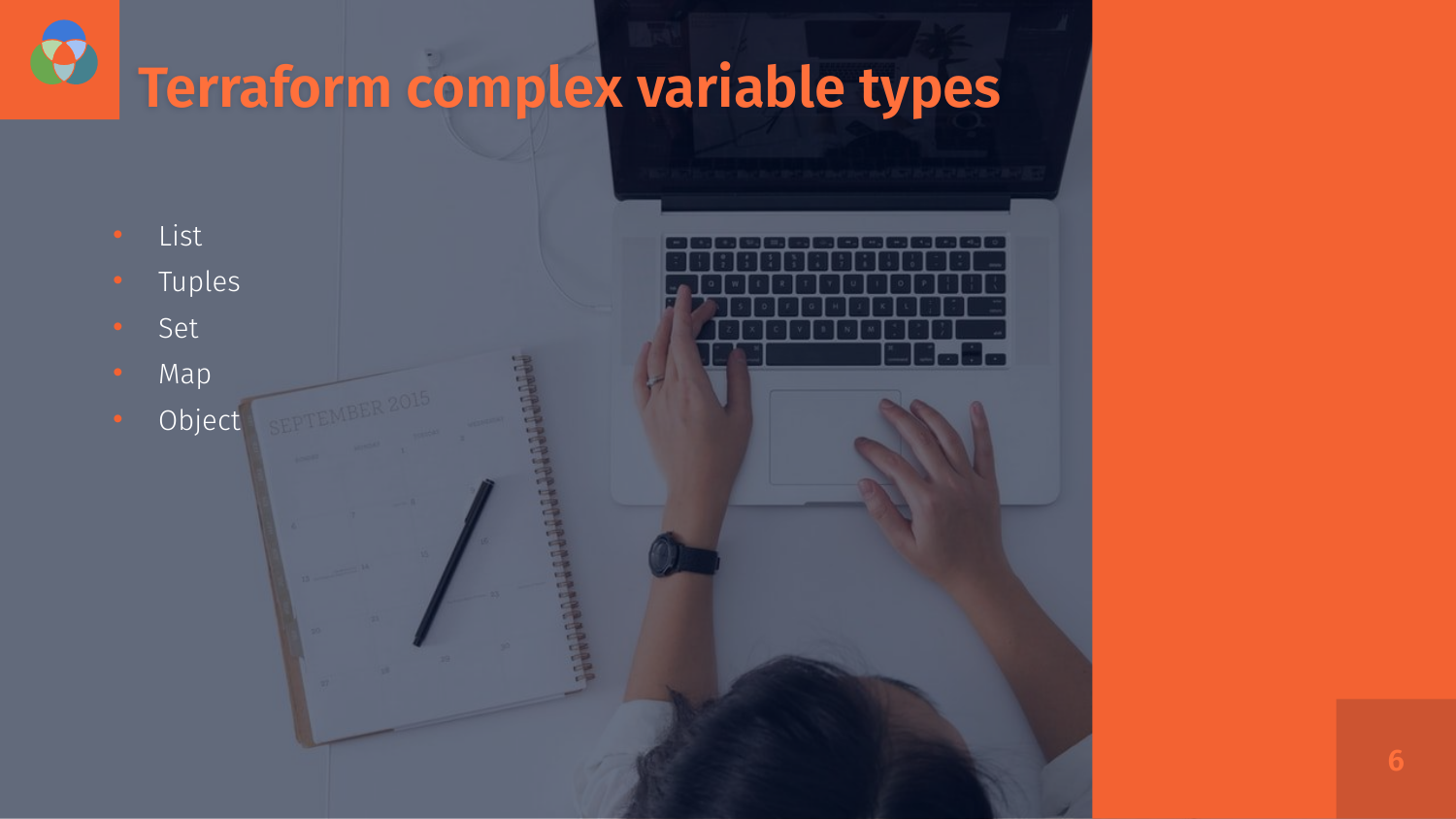

# Terraform complex variable types
List
Tuples
Set
Map
Object

6